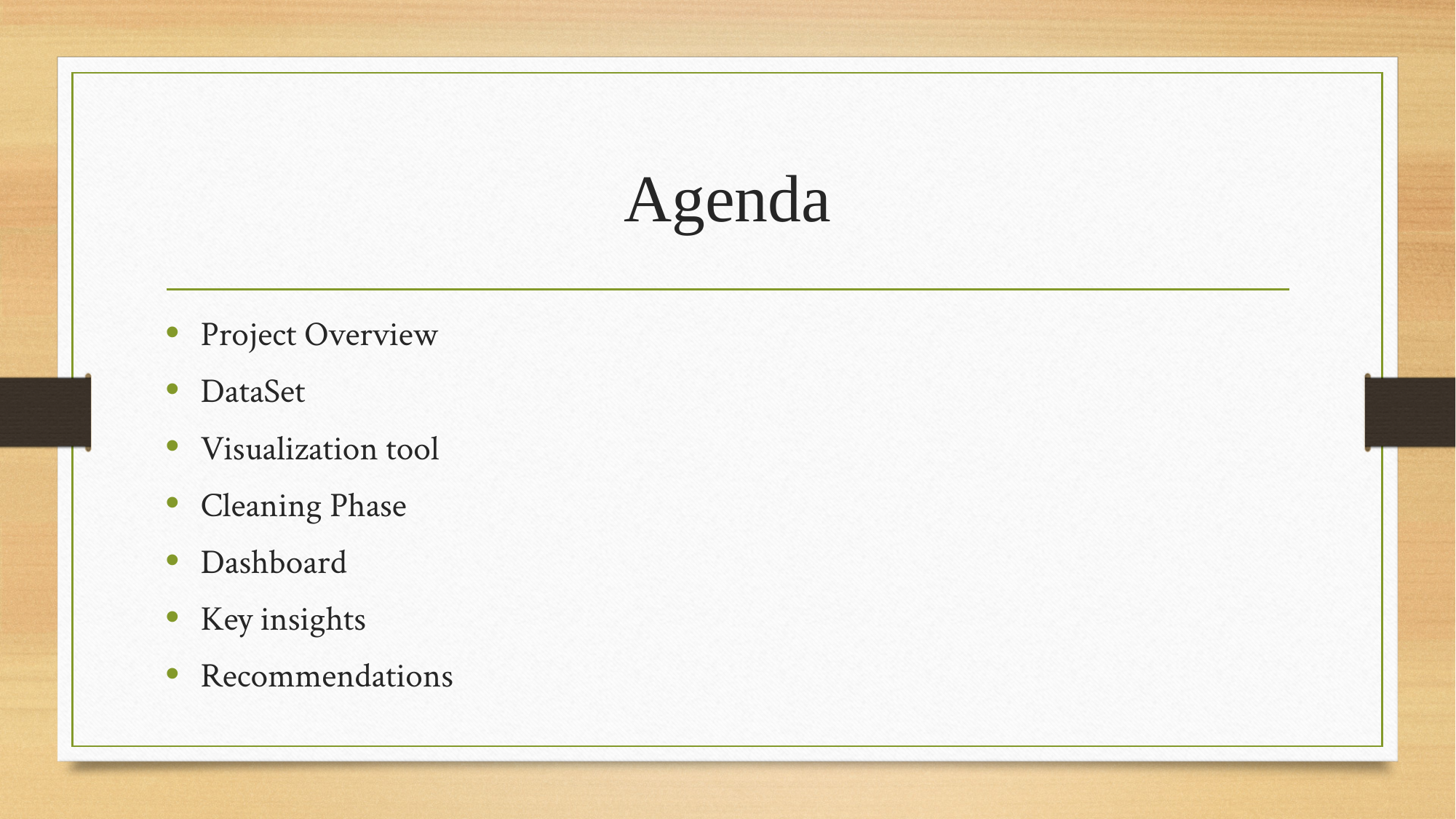

# Agenda
Project Overview
DataSet
Visualization tool
Cleaning Phase
Dashboard
Key insights
Recommendations